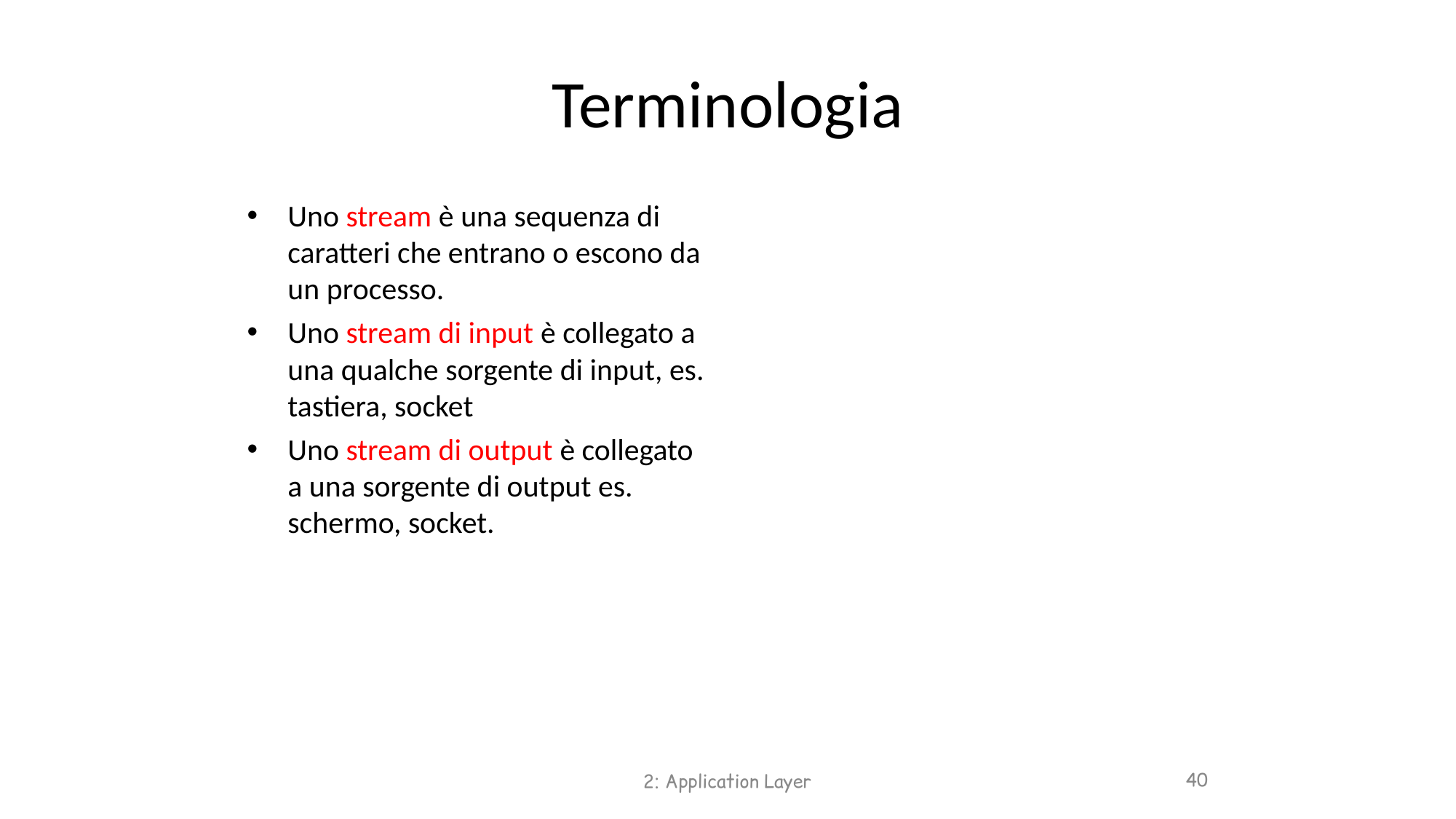

Terminologia
Uno stream è una sequenza di caratteri che entrano o escono da un processo.
Uno stream di input è collegato a una qualche sorgente di input, es. tastiera, socket
Uno stream di output è collegato a una sorgente di output es. schermo, socket.
2: Application Layer
40